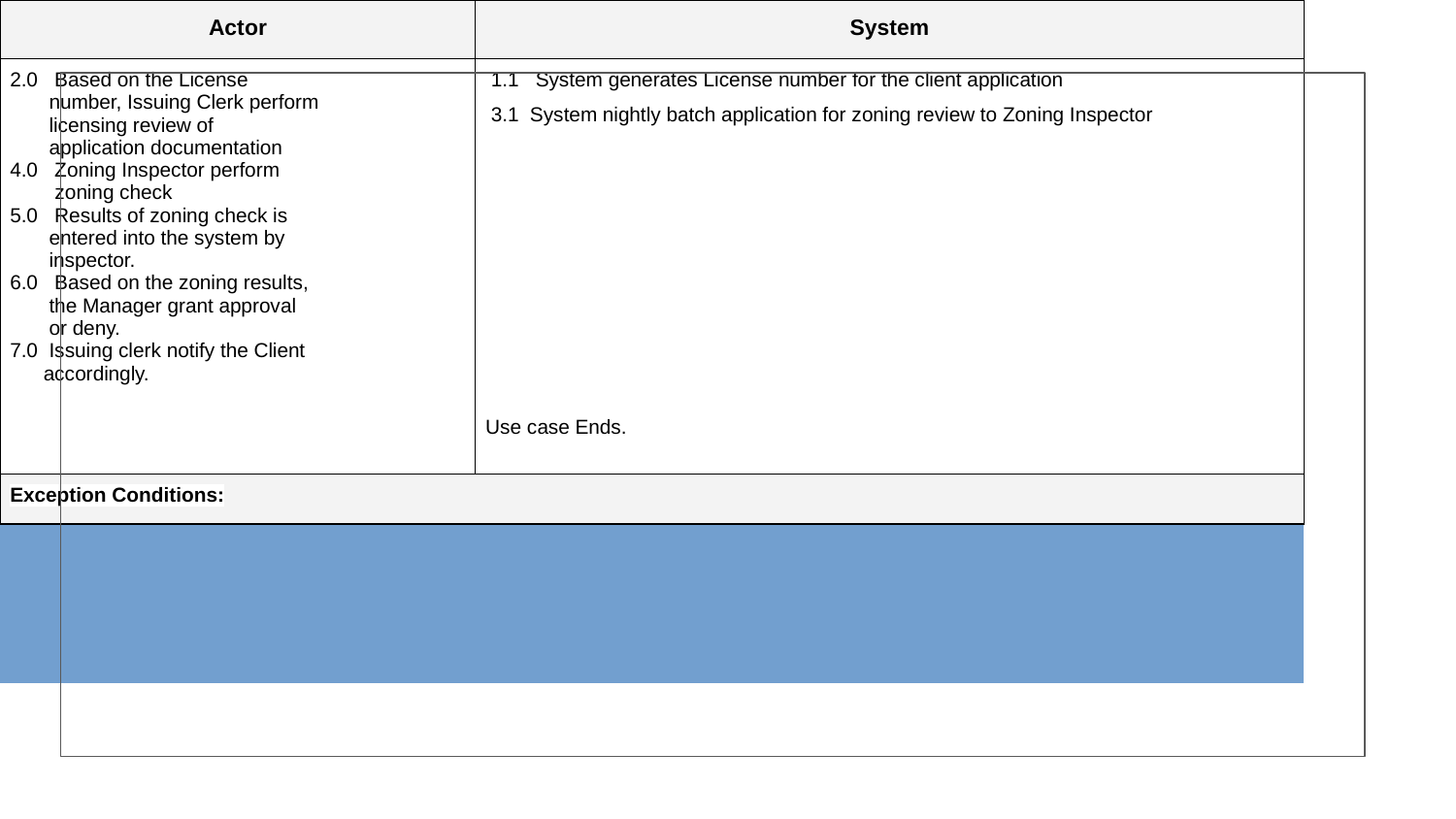

| Actor |  | System |
| --- | --- | --- |
| 2.0 Based on the License number, Issuing Clerk perform licensing review of application documentation 4.0 Zoning Inspector perform zoning check 5.0 Results of zoning check is entered into the system by inspector. 6.0 Based on the zoning results, the Manager grant approval or deny. 7.0 Issuing clerk notify the Client accordingly. |  | 1.1 System generates License number for the client application 3.1 System nightly batch application for zoning review to Zoning Inspector Use case Ends. |
| Exception Conditions: |  |  |
|  |  |  |
| Insufficient Information on Zoning Permitted with Conditions: |  | Template will be sent to client via an automated email to make up documentation within specified period. Updated request form with details of the conditions and constraints will be sent via automated email to client and issuing Clerk. |